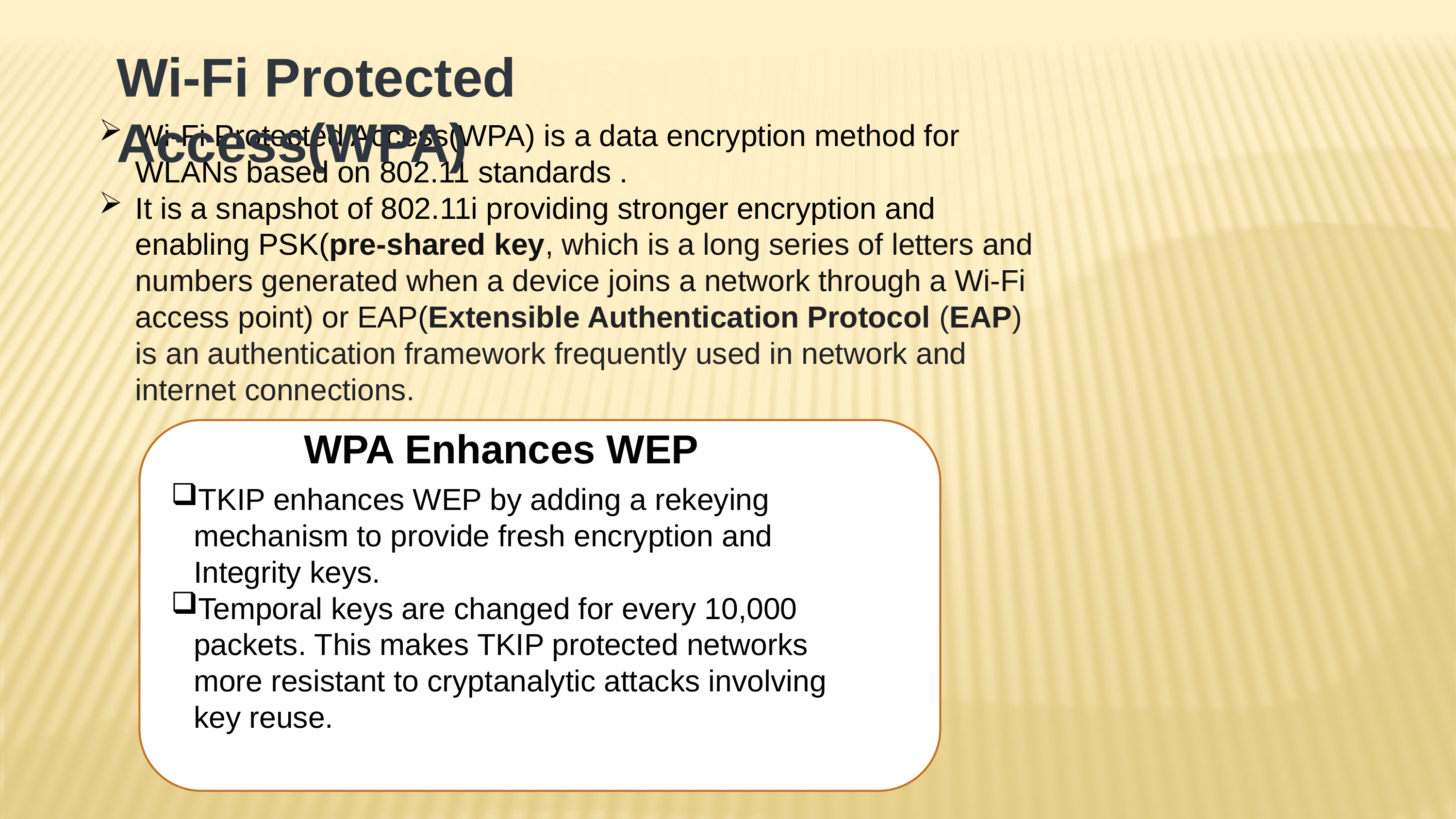

Wi-Fi Protected Access(WPA)
Wi-Fi Protected Access(WPA) is a data encryption method for WLANs based on 802.11 standards .
It is a snapshot of 802.11i providing stronger encryption and enabling PSK(pre-shared key, which is a long series of letters and numbers generated when a device joins a network through a Wi-Fi access point) or EAP(Extensible Authentication Protocol (EAP) is an authentication framework frequently used in network and internet connections.
WPA Enhances WEP

TKIP enhances WEP by adding a rekeying mechanism to provide fresh encryption and Integrity keys.
Temporal keys are changed for every 10,000 packets. This makes TKIP protected networks more resistant to cryptanalytic attacks involving key reuse.